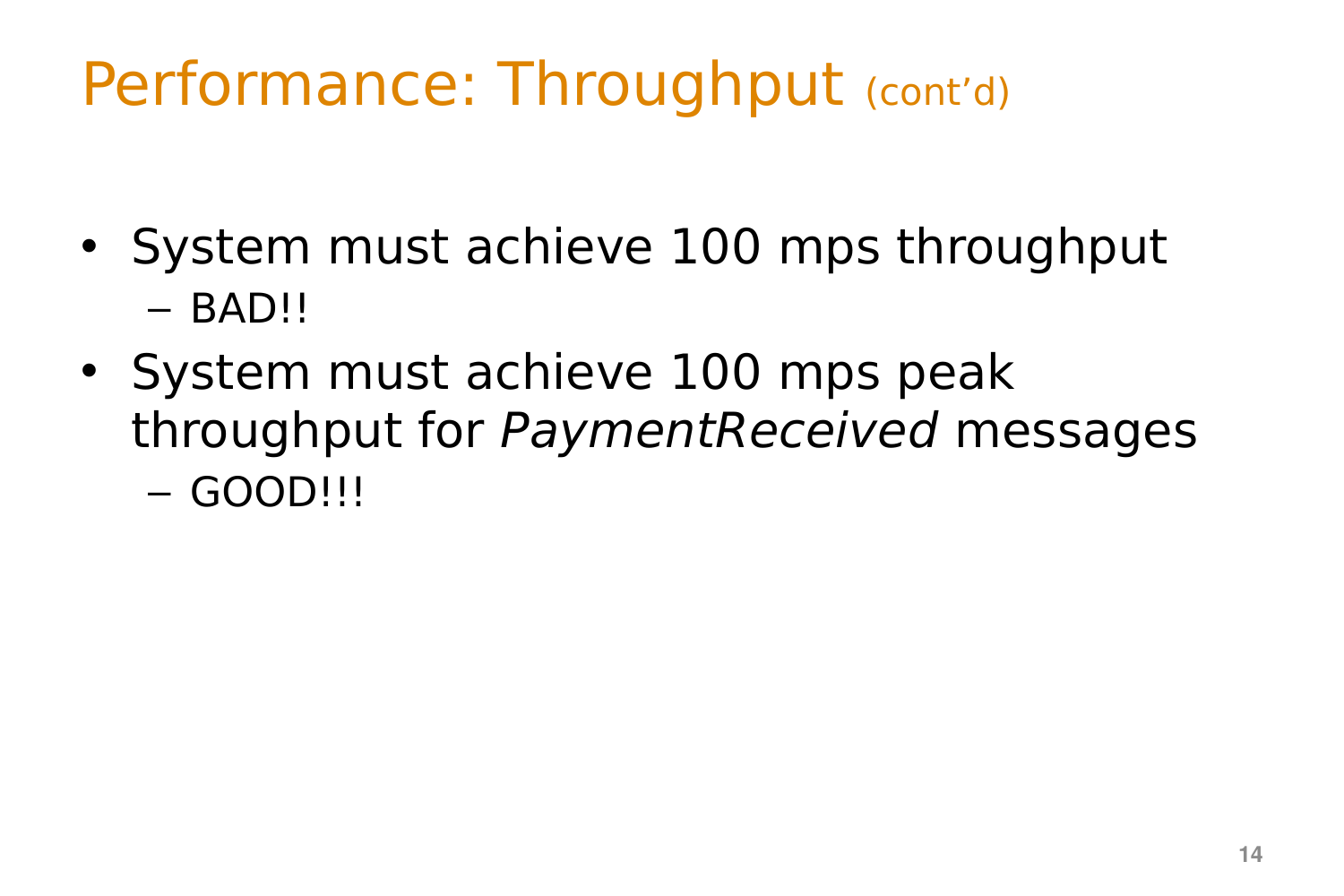

# Performance: Throughput (cont’d)
System must achieve 100 mps throughput
BAD!!
System must achieve 100 mps peak throughput for PaymentReceived messages
GOOD!!!
14